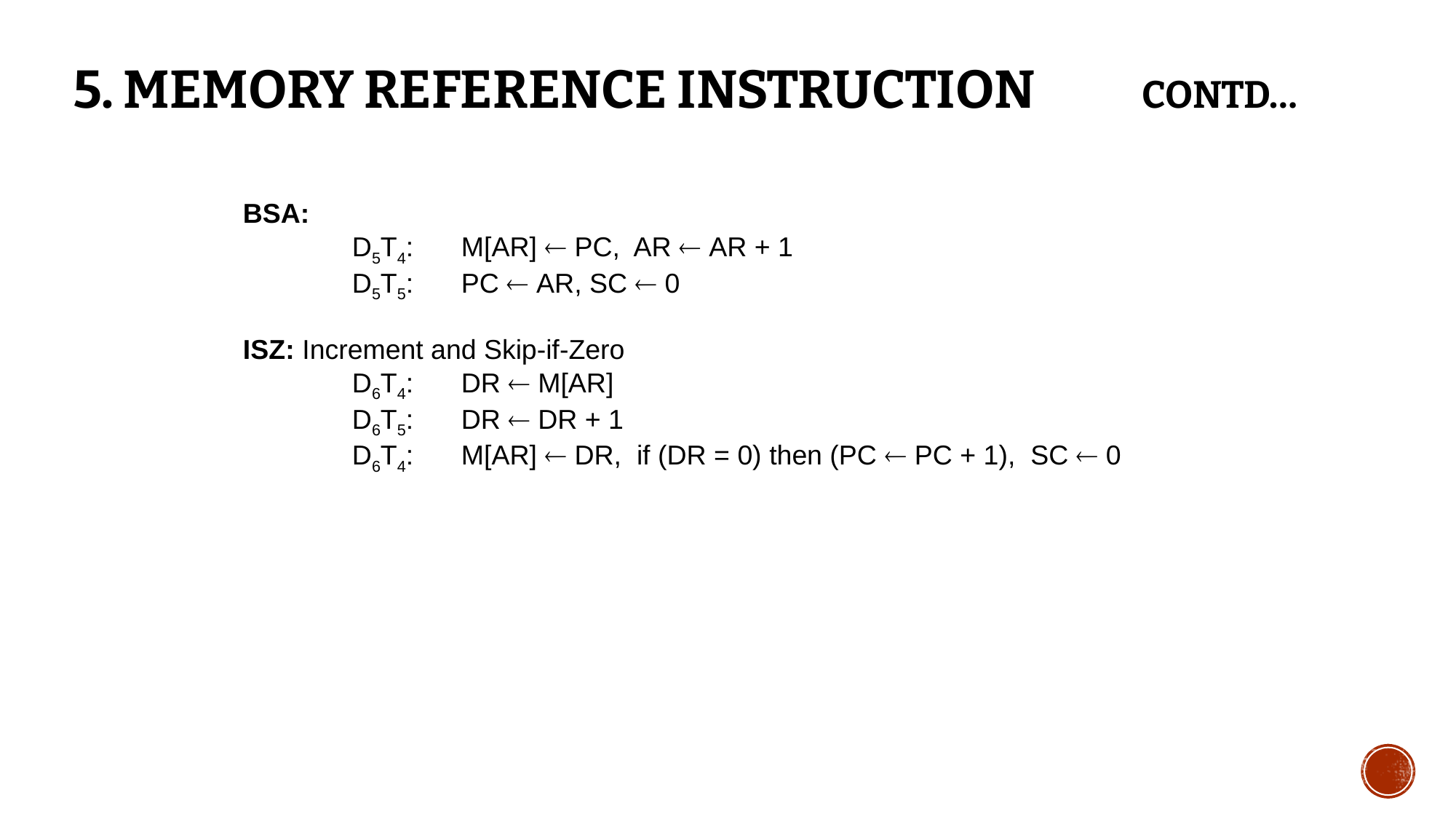

# 5. Memory Reference Instruction           contd…
BSA:
	D5T4:	M[AR] ← PC,  AR ← AR + 1
	D5T5:	PC ← AR, SC ← 0

ISZ: Increment and Skip-if-Zero
	D6T4:	DR ← M[AR]
	D6T5:	DR ← DR + 1
	D6T4:	M[AR] ← DR,  if (DR = 0) then (PC ← PC + 1),  SC ← 0